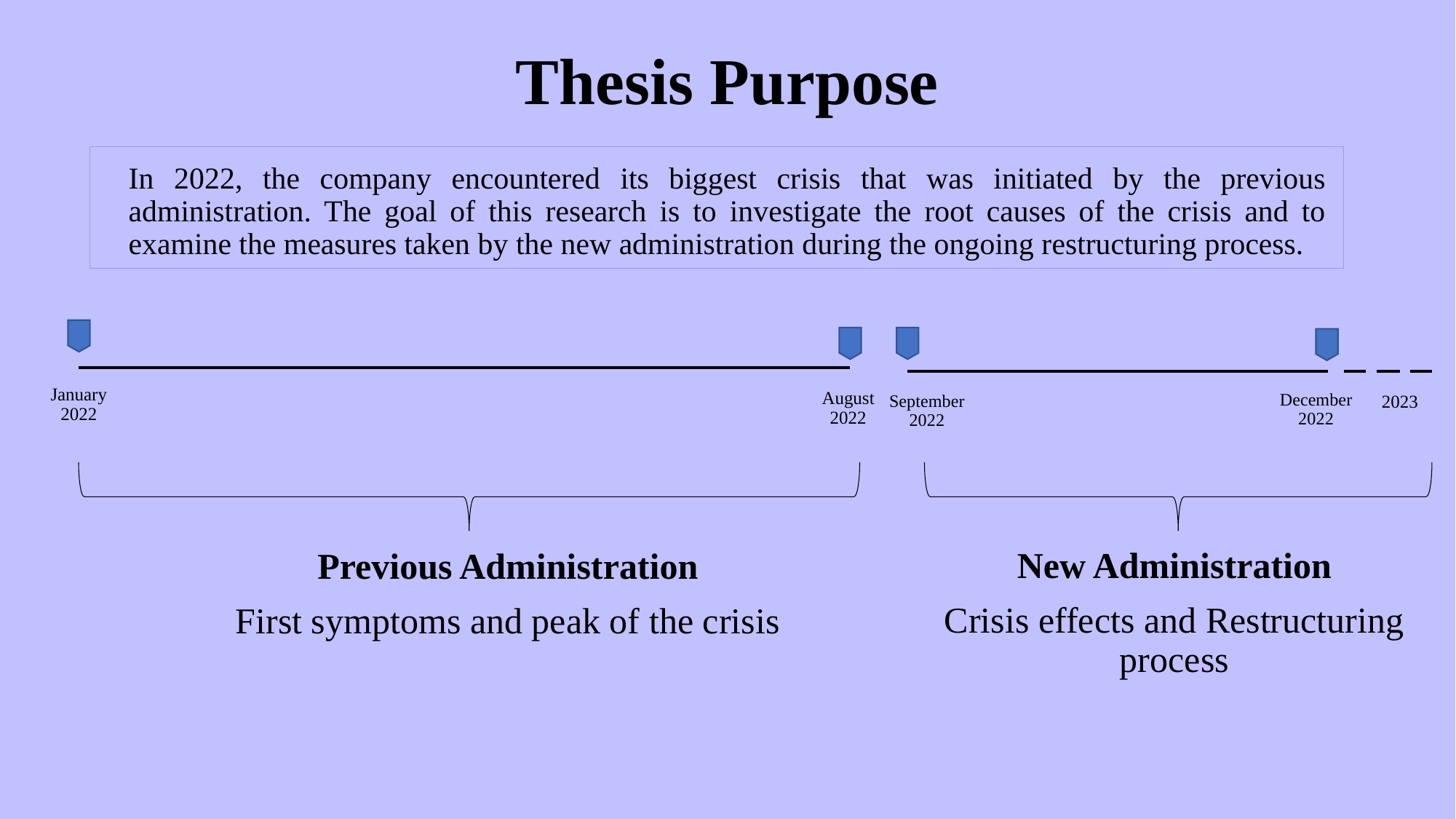

Thesis Purpose

In 2022, the company encountered its biggest crisis that was initiated by the previous administration. The goal of this research is to investigate the root causes of the crisis and to examine the measures taken by the new administration during the ongoing restructuring process.

January 2022
August 2022
December 2022
September 2022
2023
New Administration
Crisis effects and Restructuring process
Previous Administration
First symptoms and peak of the crisis